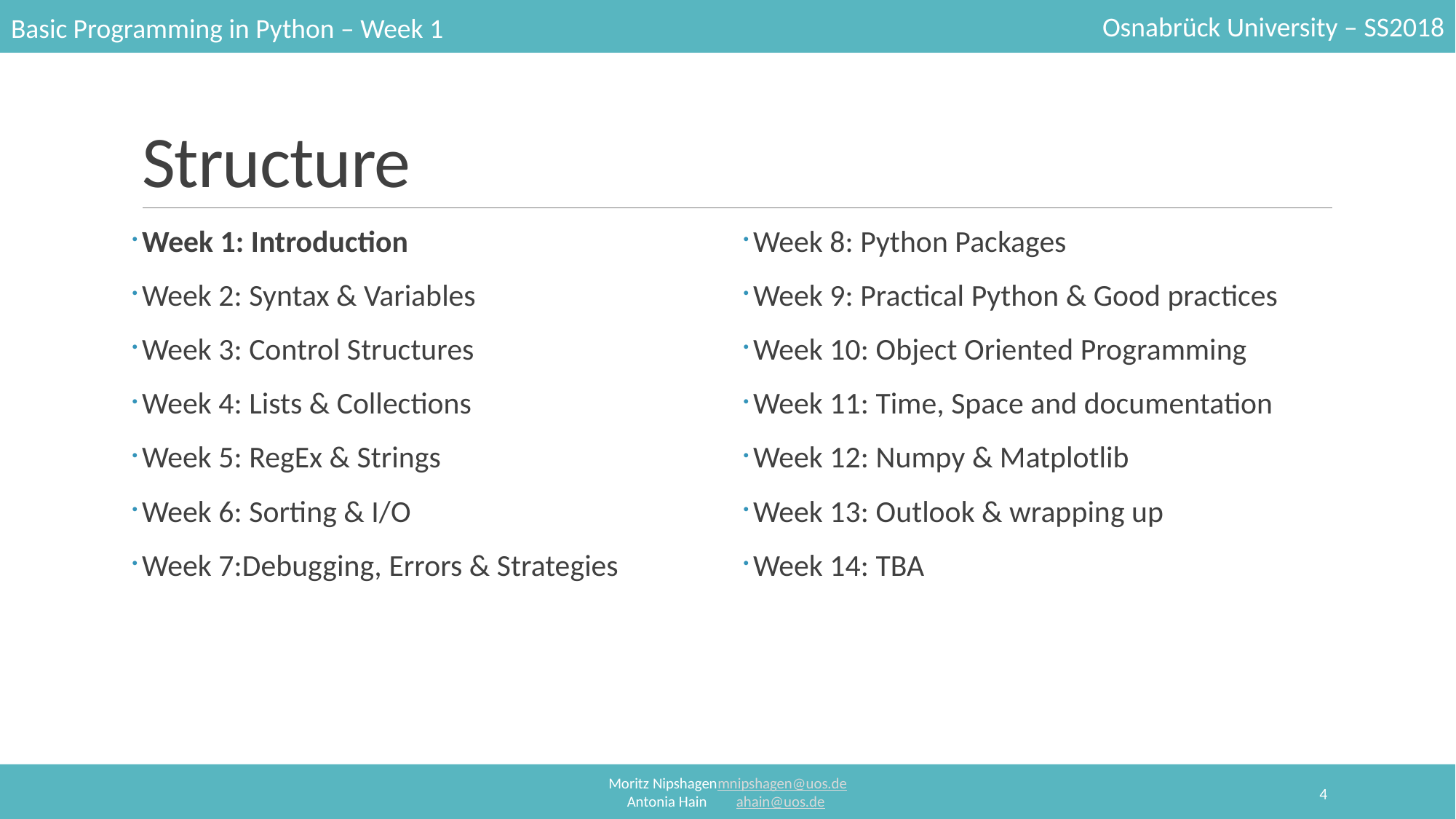

# Structure
Week 1: Introduction
Week 2: Syntax & Variables
Week 3: Control Structures
Week 4: Lists & Collections
Week 5: RegEx & Strings
Week 6: Sorting & I/O
Week 7:Debugging, Errors & Strategies
Week 8: Python Packages
Week 9: Practical Python & Good practices
Week 10: Object Oriented Programming
Week 11: Time, Space and documentation
Week 12: Numpy & Matplotlib
Week 13: Outlook & wrapping up
Week 14: TBA
4